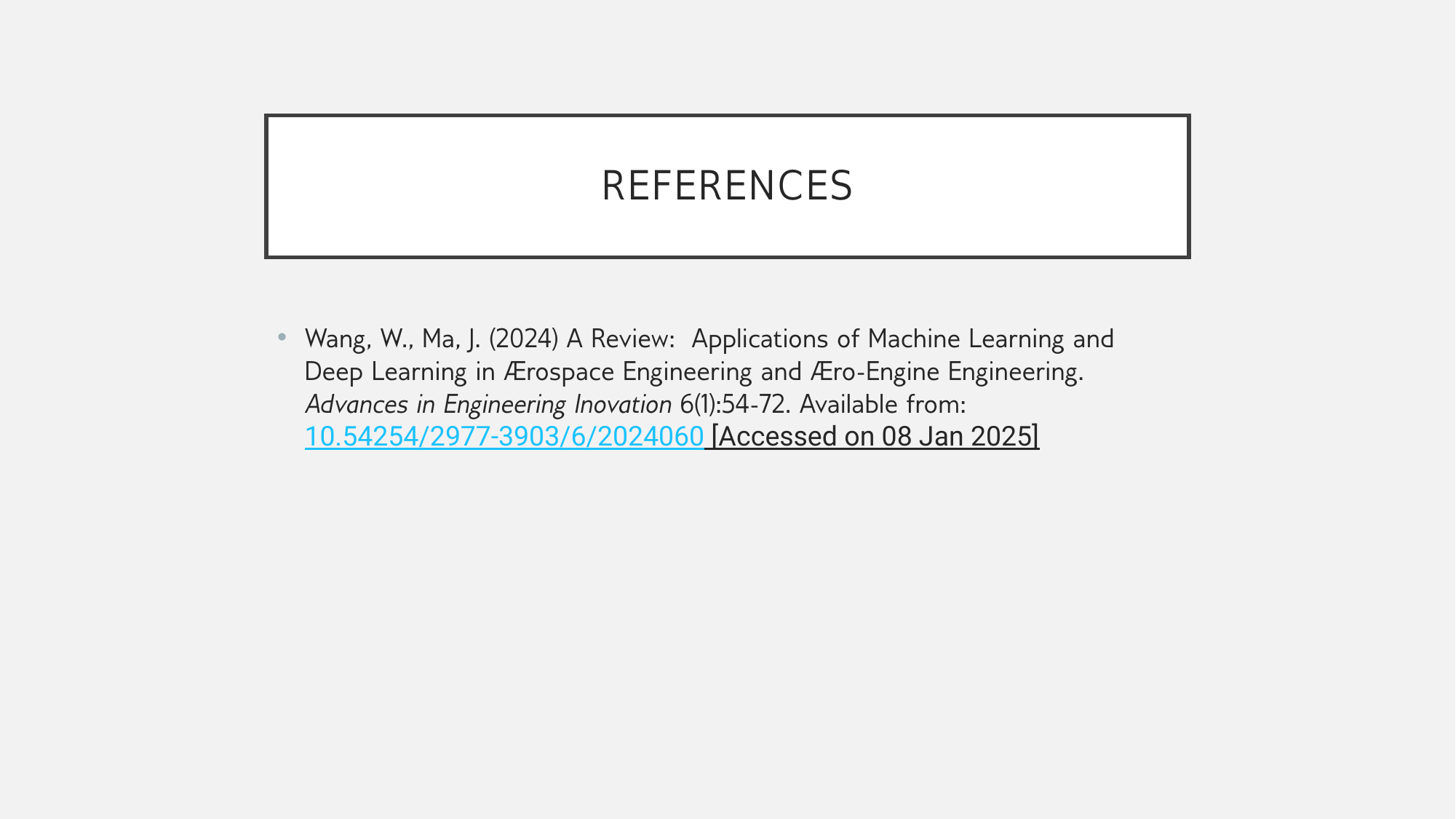

# References
Wang, W., Ma, J. (2024) A Review:  Applications of Machine Learning and Deep Learning in Aerospace Engineering and Aero-Engine Engineering. Advances in Engineering Inovation 6(1):54-72. Available from: 10.54254/2977-3903/6/2024060 [Accessed on 08 Jan 2025]